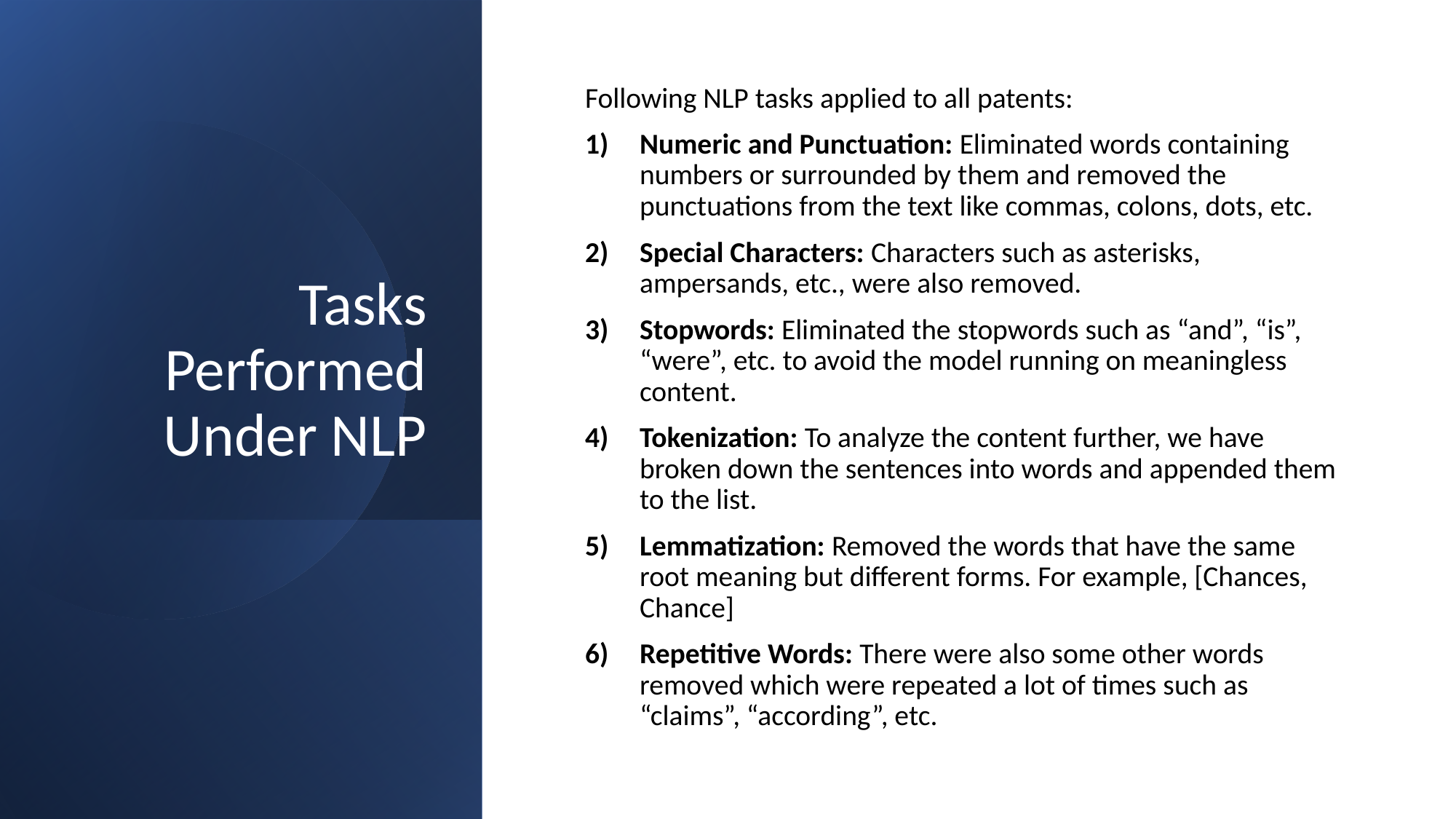

# Tasks Performed Under NLP
Following NLP tasks applied to all patents:
Numeric and Punctuation: Eliminated words containing numbers or surrounded by them and removed the punctuations from the text like commas, colons, dots, etc.
Special Characters: Characters such as asterisks, ampersands, etc., were also removed.
Stopwords: Eliminated the stopwords such as “and”, “is”, “were”, etc. to avoid the model running on meaningless content.
Tokenization: To analyze the content further, we have broken down the sentences into words and appended them to the list.
Lemmatization: Removed the words that have the same root meaning but different forms. For example, [Chances, Chance]
Repetitive Words: There were also some other words removed which were repeated a lot of times such as “claims”, “according”, etc.